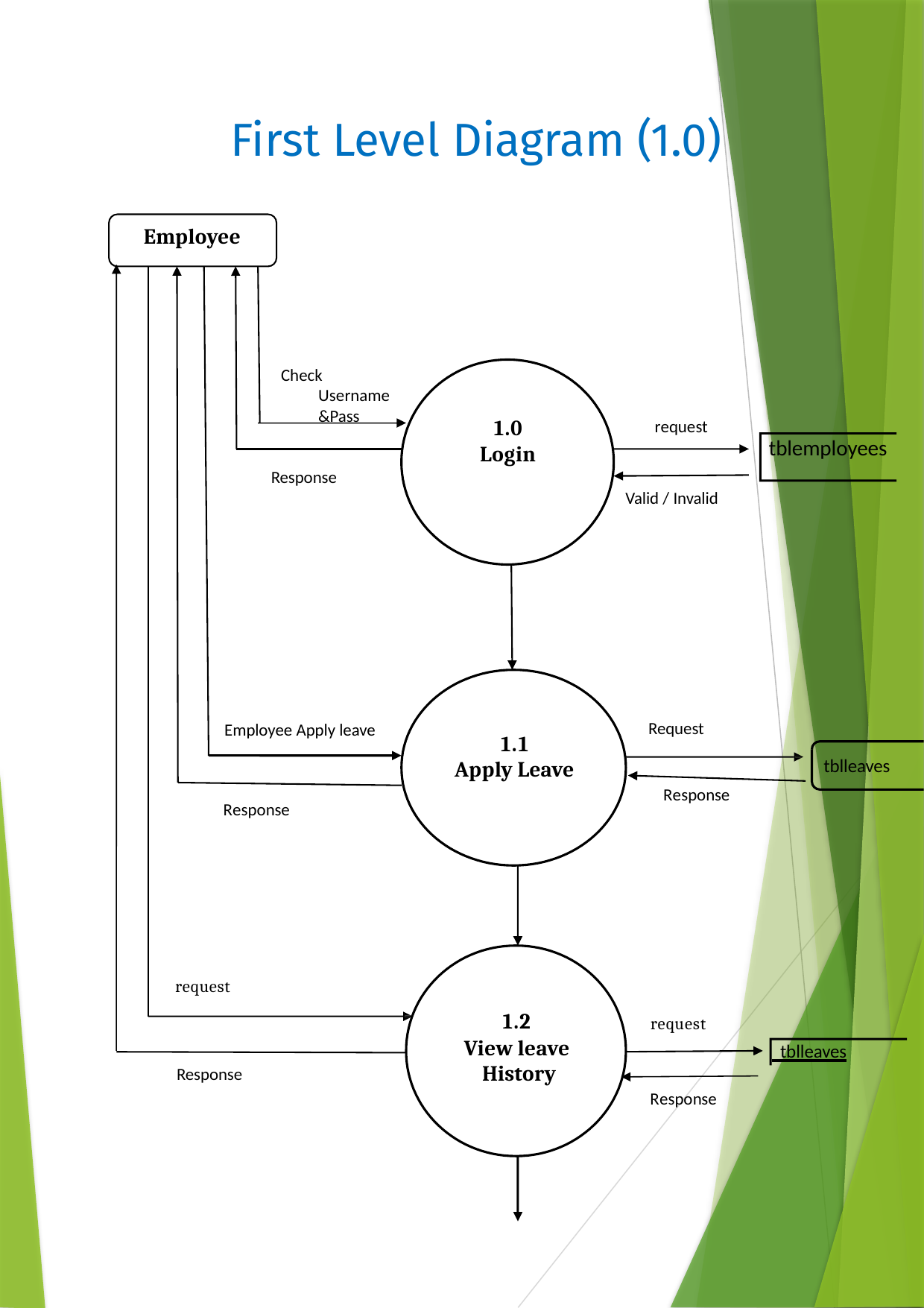

# First Level Diagram (1.0)

Employee

Check Username  &Pass
1.0
Login
request
tblemployees

Response
Valid / Invalid

Request
Employee Apply leave
1.1
Apply Leave

tblleaves
Response
Response

request
1.2
View leave  History
request
  tblleaves

Response
Response
15